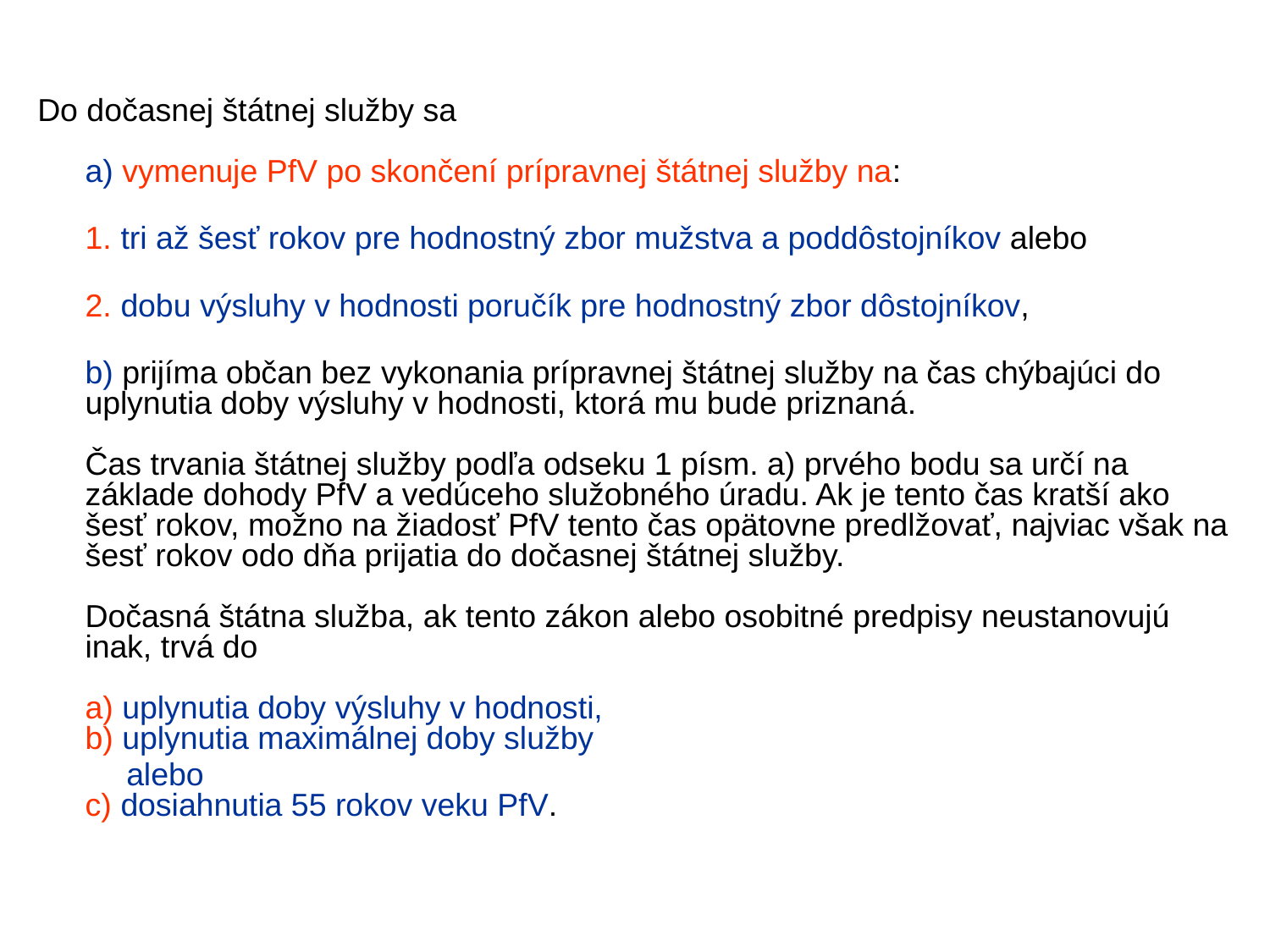

#

Do dočasnej štátnej služby sa
a) vymenuje PfV po skončení prípravnej štátnej služby na:
1. tri až šesť rokov pre hodnostný zbor mužstva a poddôstojníkov alebo
2. dobu výsluhy v hodnosti poručík pre hodnostný zbor dôstojníkov,
b) prijíma občan bez vykonania prípravnej štátnej služby na čas chýbajúci do uplynutia doby výsluhy v hodnosti, ktorá mu bude priznaná.
Čas trvania štátnej služby podľa odseku 1 písm. a) prvého bodu sa určí na základe dohody PfV a vedúceho služobného úradu. Ak je tento čas kratší ako šesť rokov, možno na žiadosť PfV tento čas opätovne predlžovať, najviac však na šesť rokov odo dňa prijatia do dočasnej štátnej služby.
Dočasná štátna služba, ak tento zákon alebo osobitné predpisy neustanovujú inak, trvá do
a) uplynutia doby výsluhy v hodnosti,
b) uplynutia maximálnej doby služby
          alebo
c) dosiahnutia 55 rokov veku PfV.